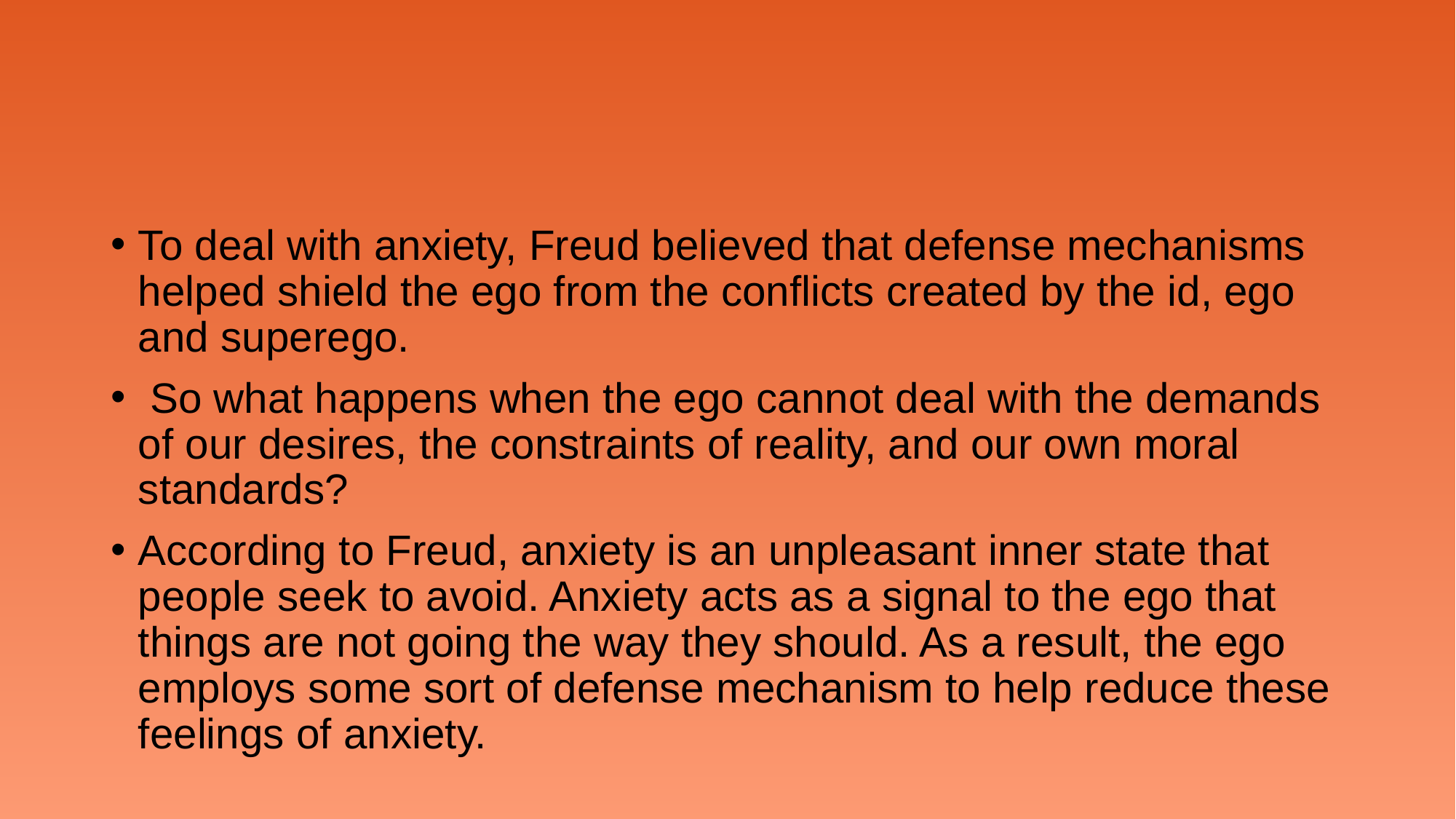

To deal with anxiety, Freud believed that defense mechanisms helped shield the ego from the conflicts created by the id, ego and superego.
 So what happens when the ego cannot deal with the demands of our desires, the constraints of reality, and our own moral standards?
According to Freud, anxiety is an unpleasant inner state that people seek to avoid. Anxiety acts as a signal to the ego that things are not going the way they should. As a result, the ego employs some sort of defense mechanism to help reduce these feelings of anxiety.